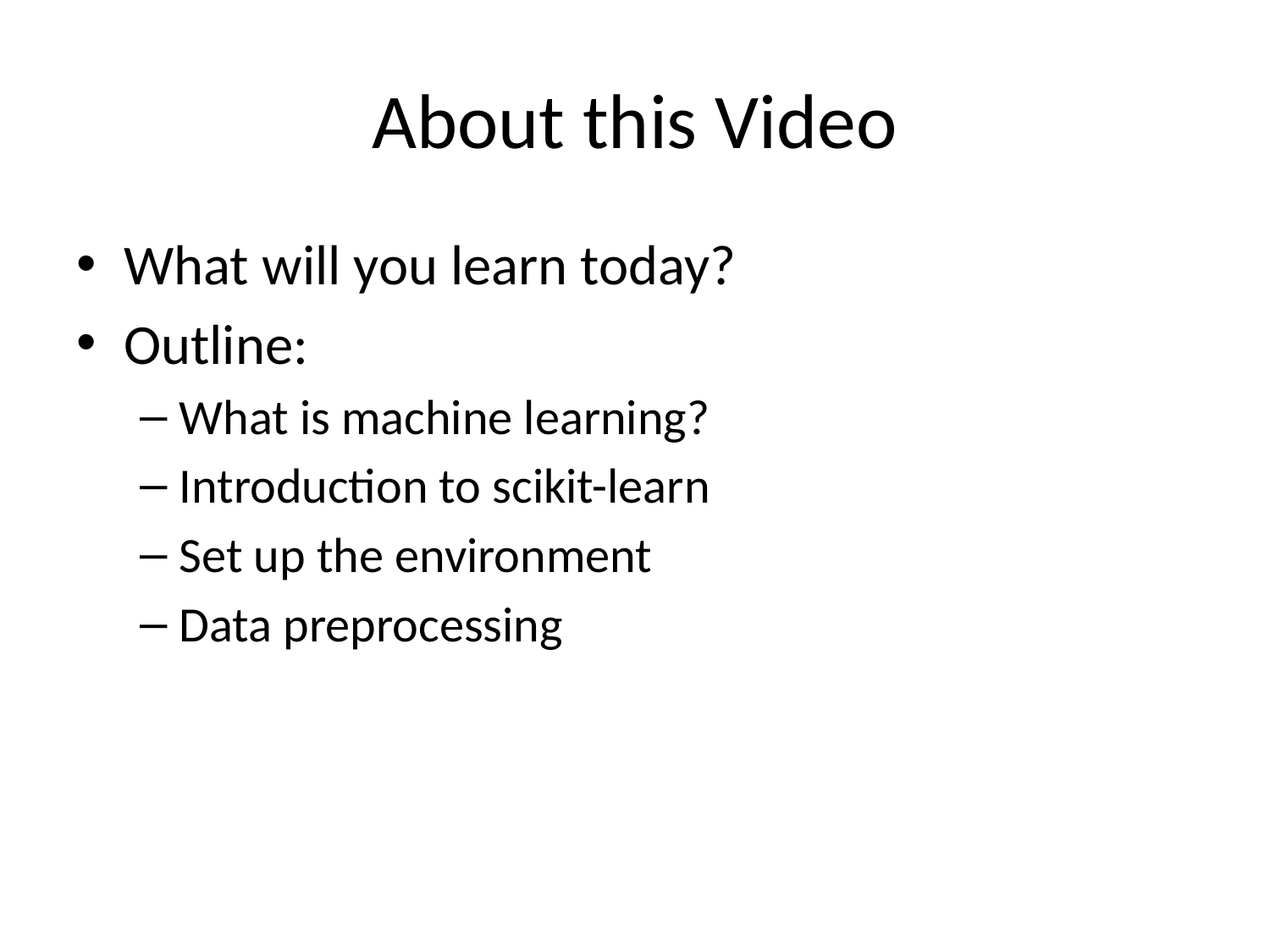

# About this Video
What will you learn today?
Outline:
What is machine learning?
Introduction to scikit-learn
Set up the environment
Data preprocessing